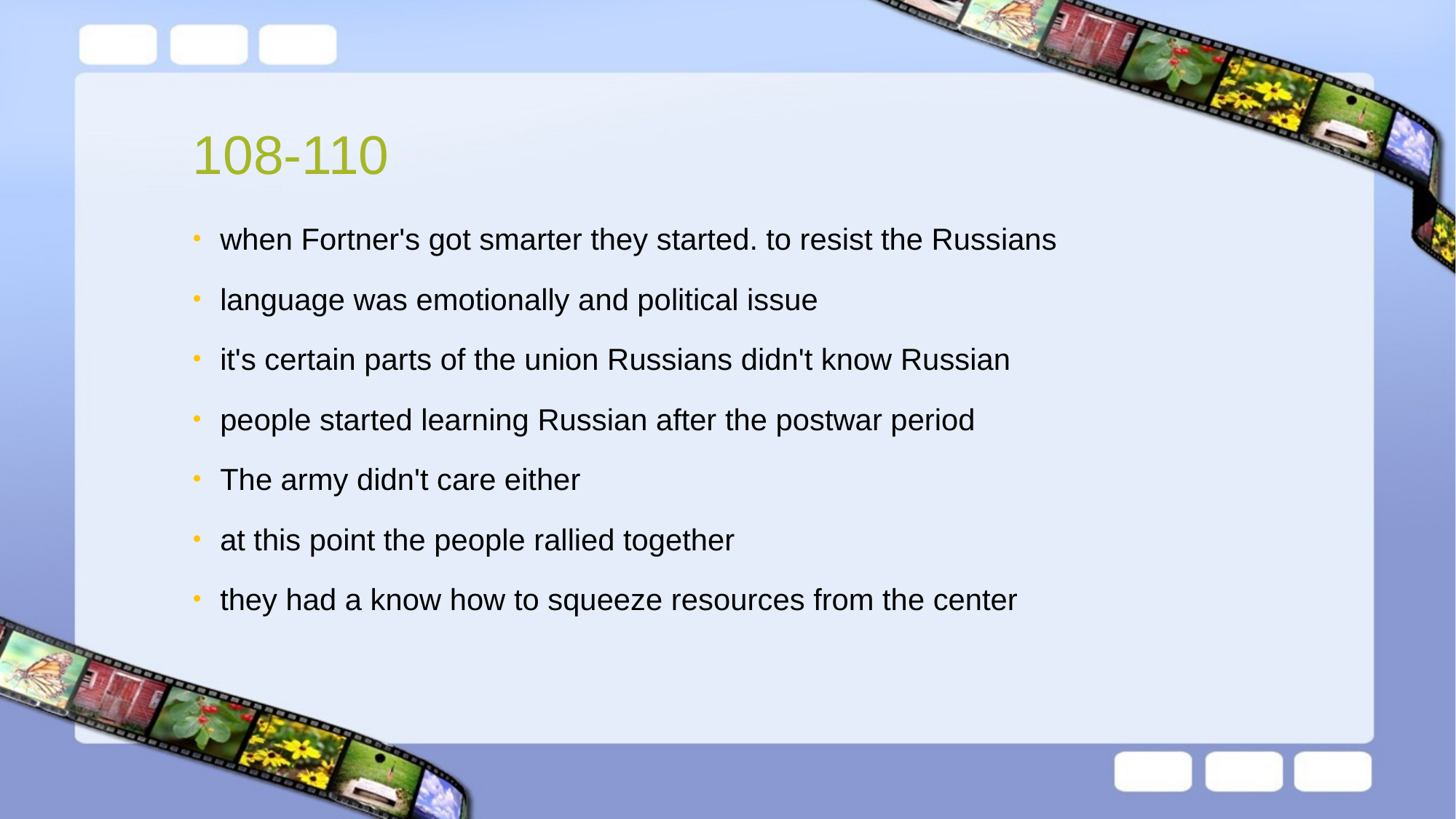

# 108-110
when Fortner's got smarter they started. to resist the Russians
language was emotionally and political issue
it's certain parts of the union Russians didn't know Russian
people started learning Russian after the postwar period
The army didn't care either
at this point the people rallied together
they had a know how to squeeze resources from the center